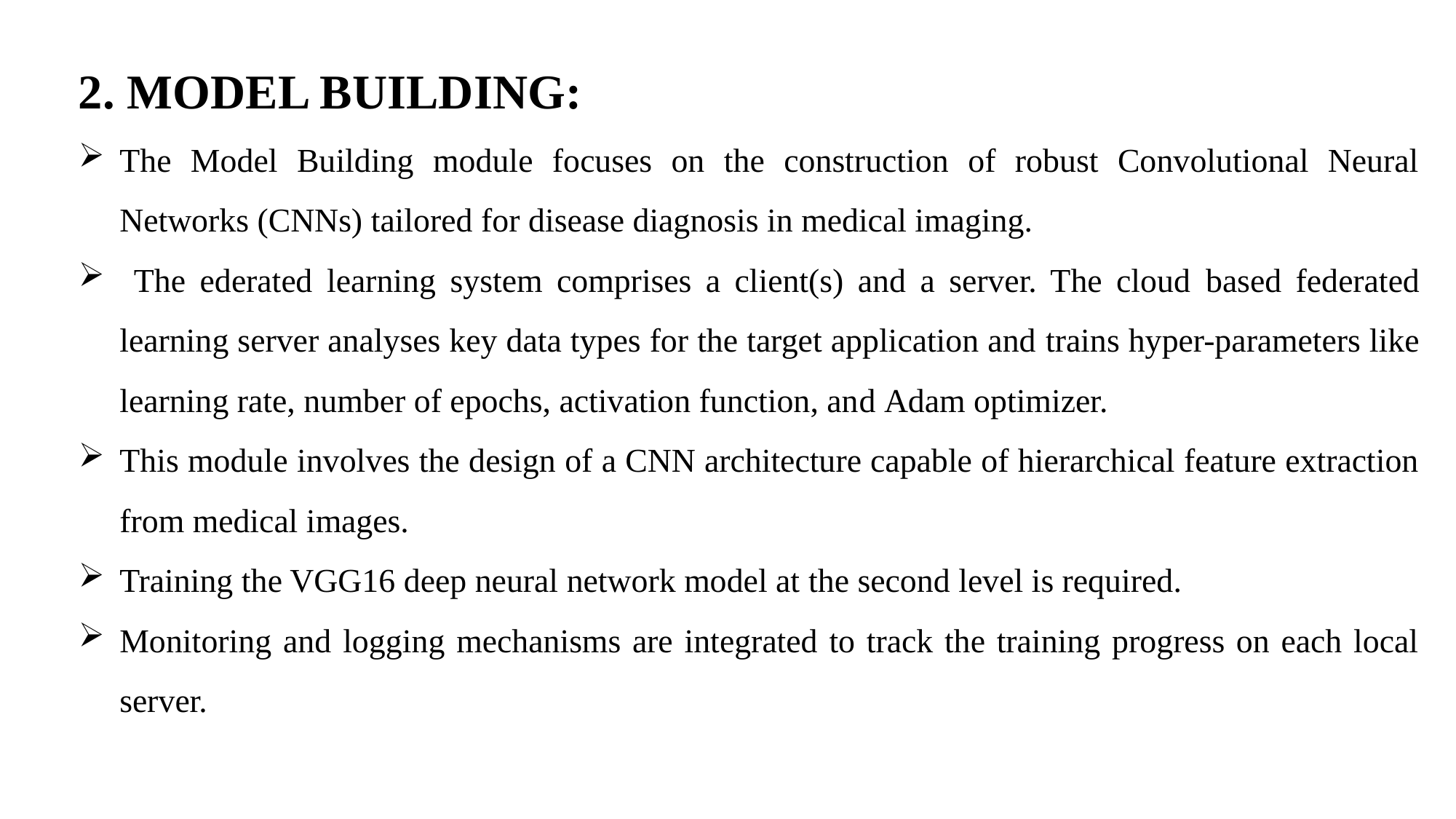

2. MODEL BUILDING:
The Model Building module focuses on the construction of robust Convolutional Neural Networks (CNNs) tailored for disease diagnosis in medical imaging.
 The ederated learning system comprises a client(s) and a server. The cloud based federated learning server analyses key data types for the target application and trains hyper-parameters like learning rate, number of epochs, activation function, and Adam optimizer.
This module involves the design of a CNN architecture capable of hierarchical feature extraction from medical images.
Training the VGG16 deep neural network model at the second level is required.
Monitoring and logging mechanisms are integrated to track the training progress on each local server.